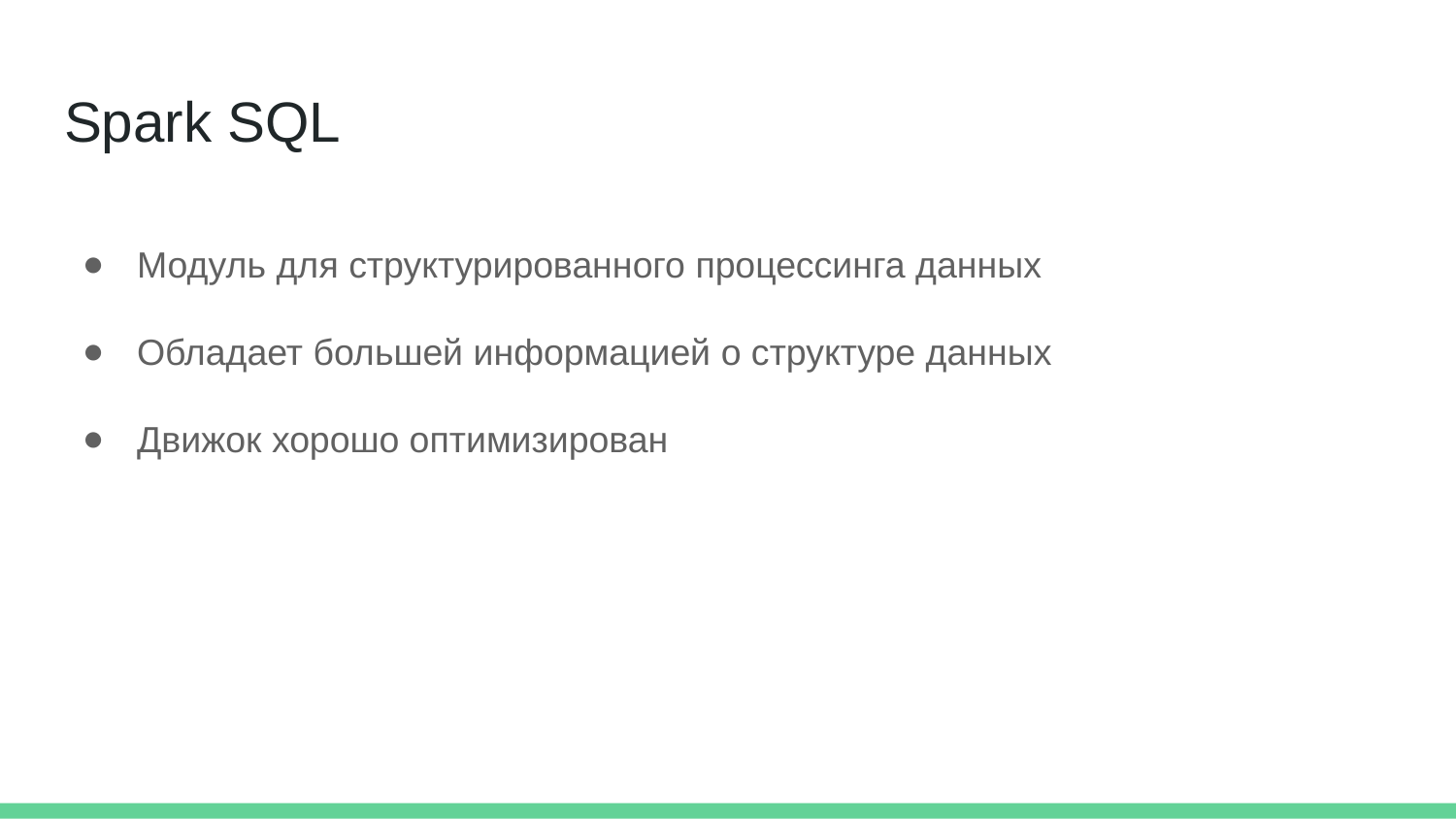

# Spark SQL
Модуль для структурированного процессинга данных
Обладает большей информацией о структуре данных
Движок хорошо оптимизирован